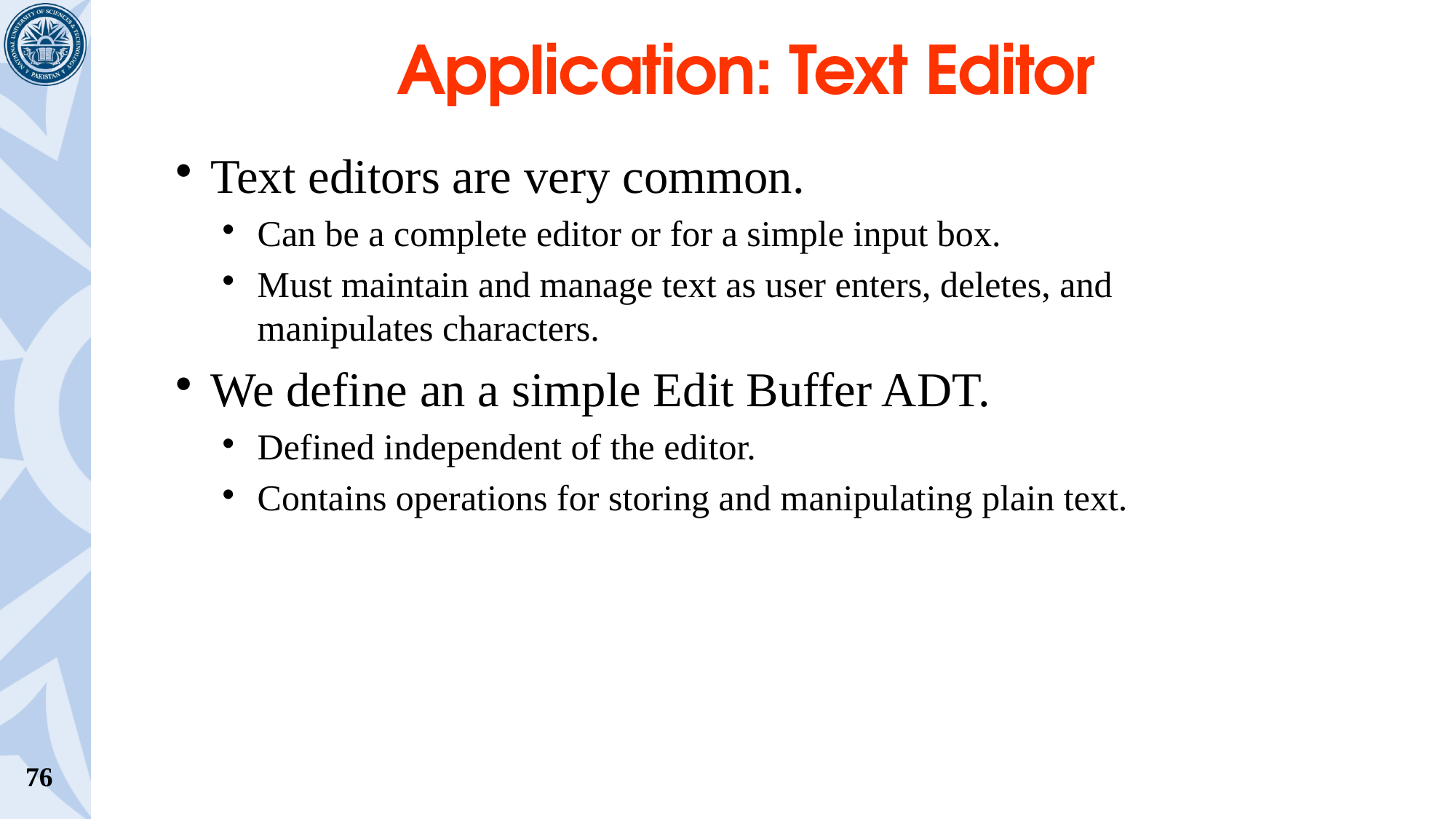

# Application: Text Editor
Text editors are very common.
Can be a complete editor or for a simple input box.
Must maintain and manage text as user enters, deletes, and manipulates characters.
We define an a simple Edit Buffer ADT.
Defined independent of the editor.
Contains operations for storing and manipulating plain text.
76
  –